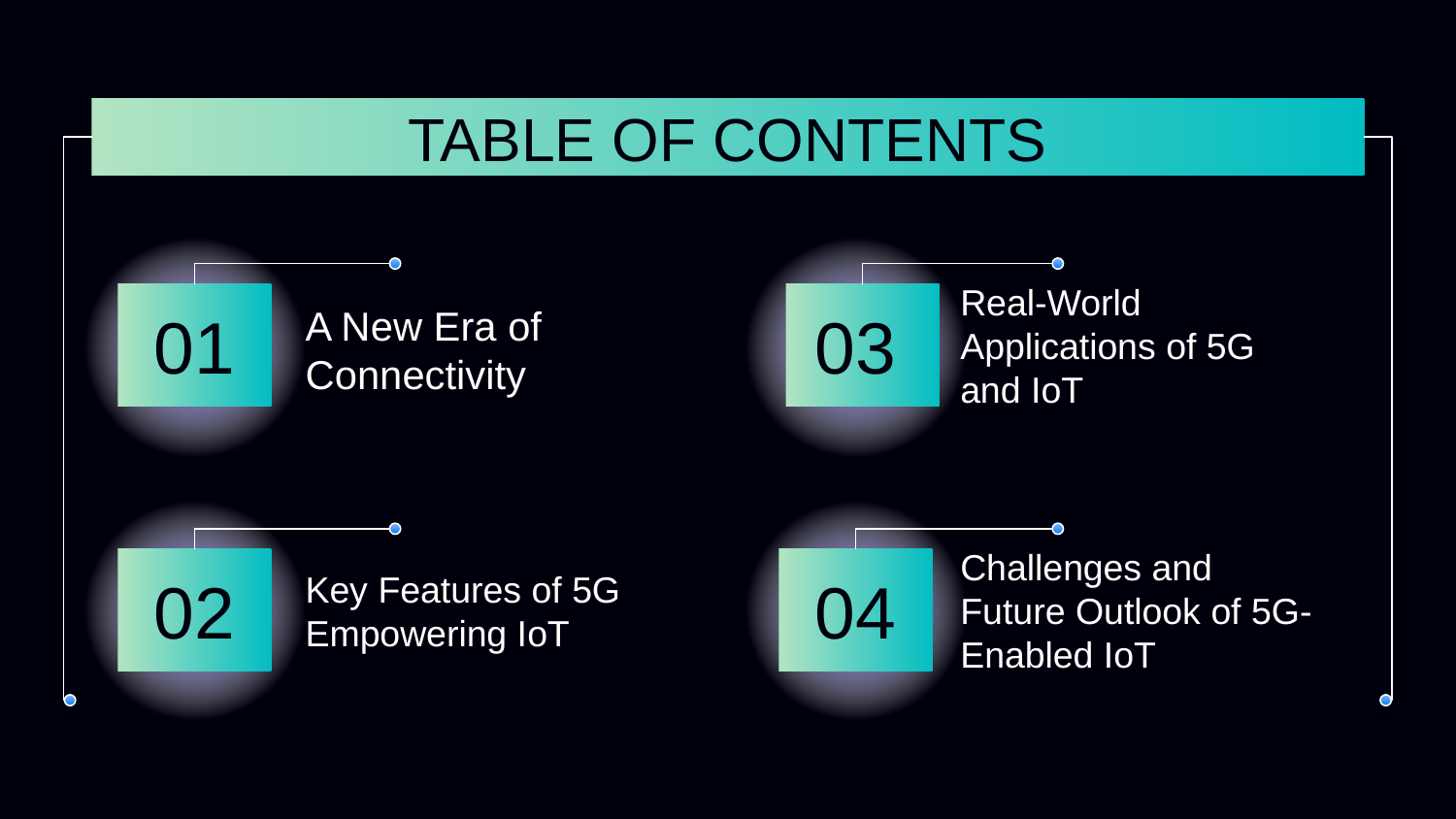

# TABLE OF CONTENTS

01
03
Real-World Applications of 5G and IoT
A New Era of Connectivity

Challenges and Future Outlook of 5G-Enabled IoT
02
Key Features of 5G Empowering IoT
04